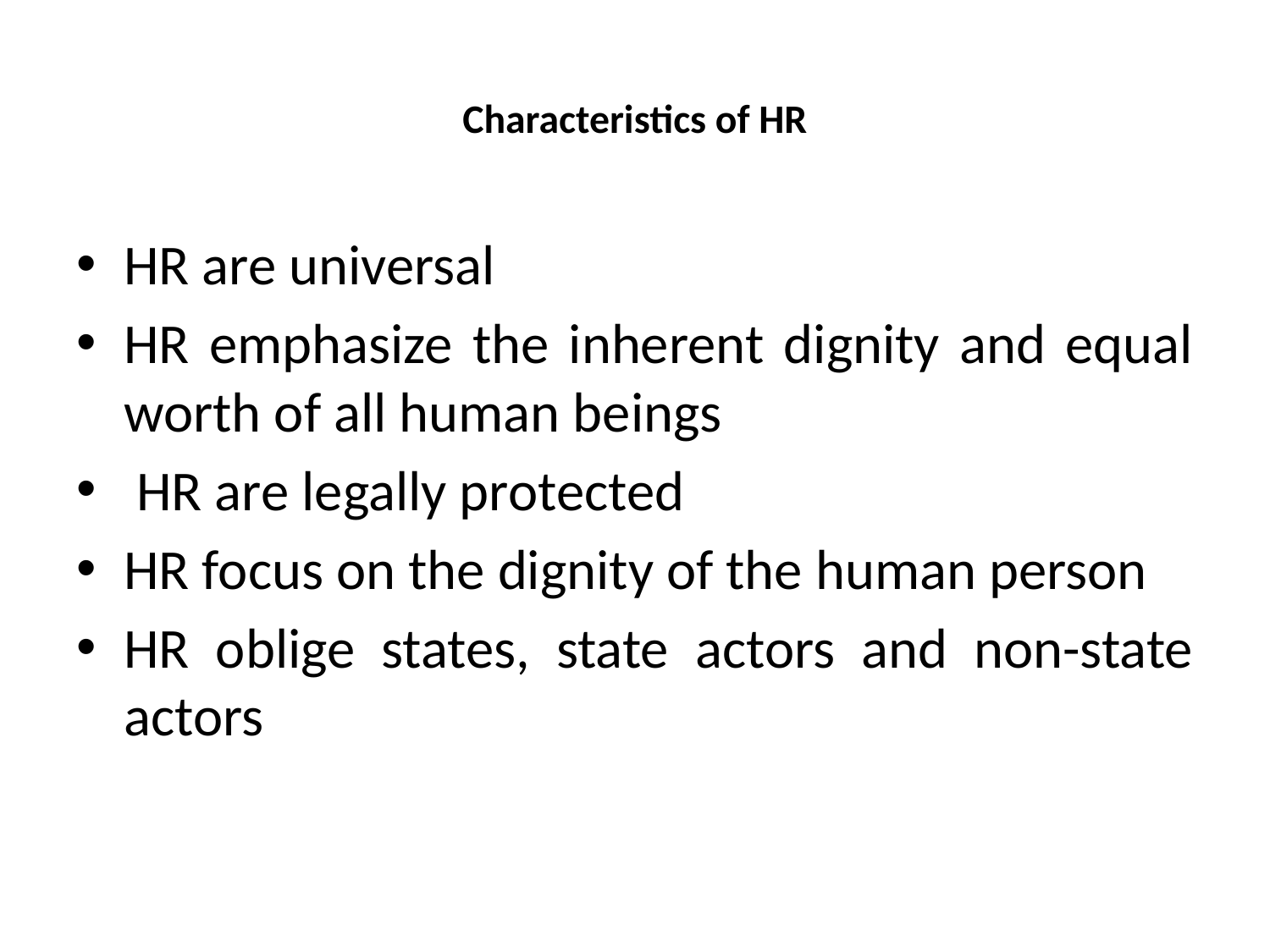

# Characteristics of HR
HR are universal
HR emphasize the inherent dignity and equal worth of all human beings
 HR are legally protected
HR focus on the dignity of the human person
HR oblige states, state actors and non-state actors